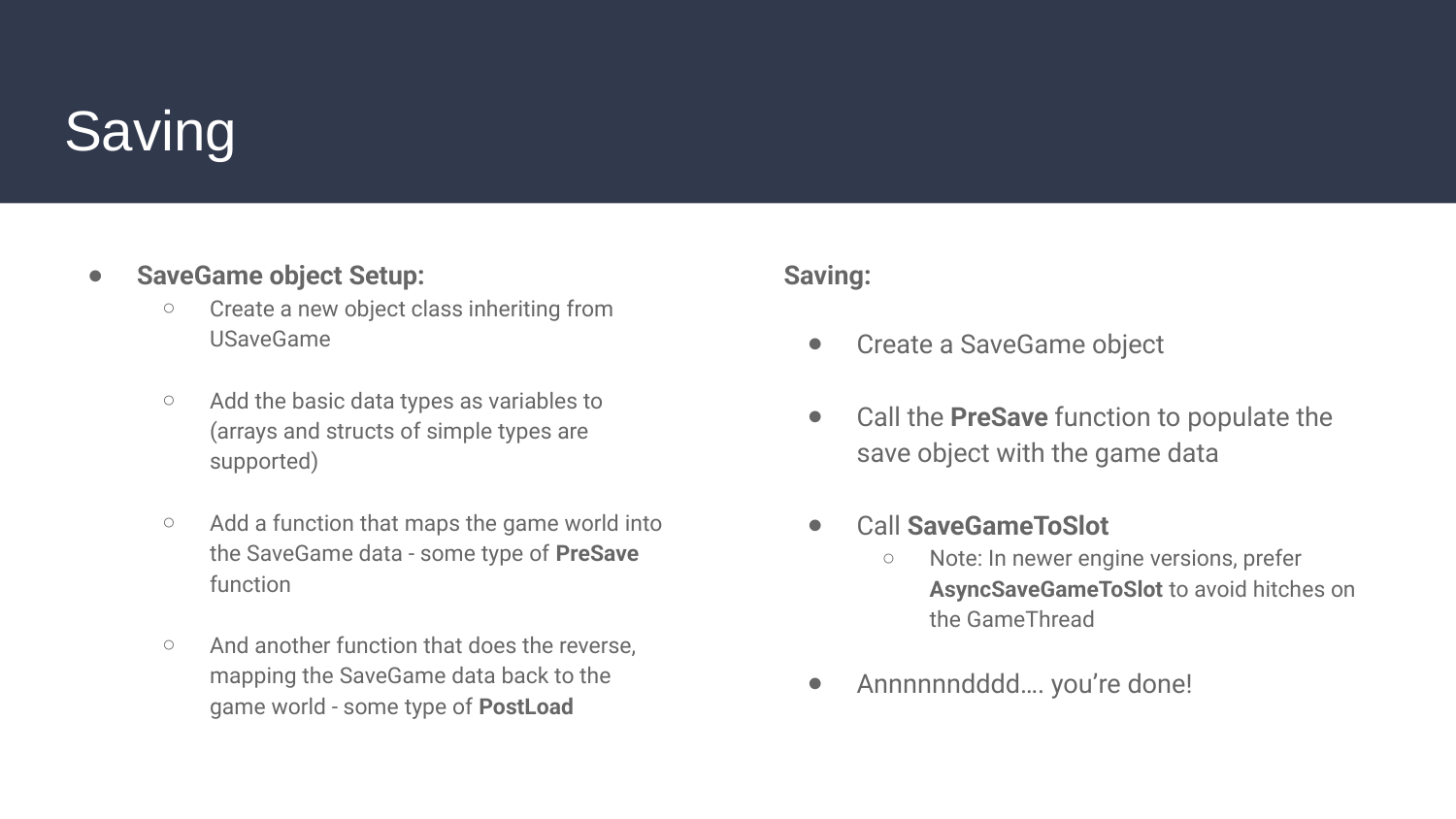

# Saving
SaveGame object Setup:
Create a new object class inheriting from USaveGame
Add the basic data types as variables to (arrays and structs of simple types are supported)
Add a function that maps the game world into the SaveGame data - some type of PreSave function
And another function that does the reverse, mapping the SaveGame data back to the game world - some type of PostLoad
Saving:
Create a SaveGame object
Call the PreSave function to populate the save object with the game data
Call SaveGameToSlot
Note: In newer engine versions, prefer AsyncSaveGameToSlot to avoid hitches on the GameThread
Annnnnndddd…. you’re done!